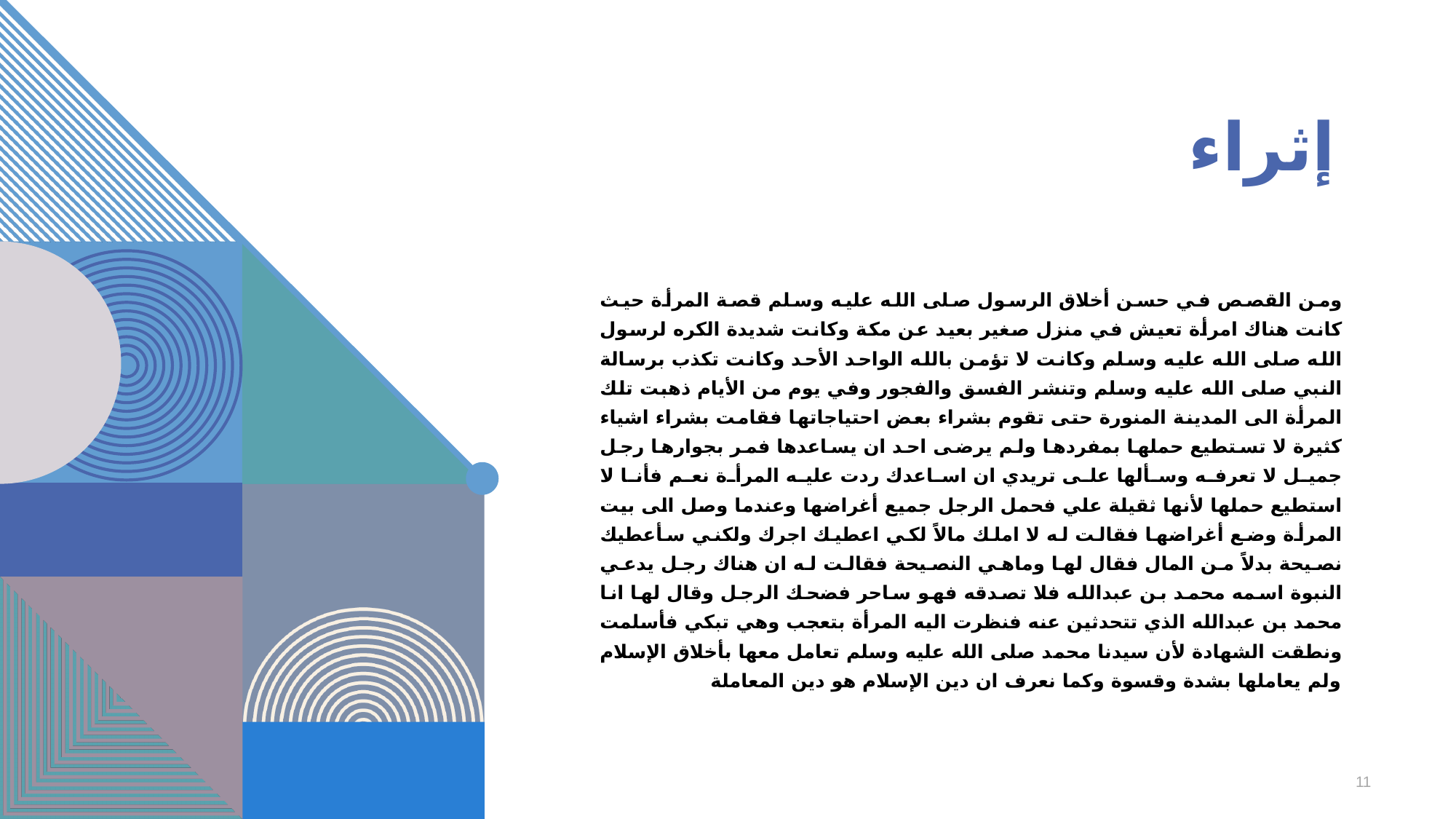

# إثراء
ومن القصص في حسن أخلاق الرسول صلى الله عليه وسلم قصة المرأة حيث كانت هناك امرأة تعيش في منزل صغير بعيد عن مكة وكانت شديدة الكره لرسول الله صلى الله عليه وسلم وكانت لا تؤمن بالله الواحد الأحد وكانت تكذب برسالة النبي صلى الله عليه وسلم وتنشر الفسق والفجور وفي يوم من الأيام ذهبت تلك المرأة الى المدينة المنورة حتى تقوم بشراء بعض احتياجاتها فقامت بشراء اشياء كثيرة لا تستطيع حملها بمفردها ولم يرضى احد ان يساعدها فمر بجوارها رجل جميل لا تعرفه وسألها على تريدي ان اساعدك ردت عليه المرأة نعم فأنا لا استطيع حملها لأنها ثقيلة علي فحمل الرجل جميع أغراضها وعندما وصل الى بيت المرأة وضع أغراضها فقالت له لا املك مالاً لكي اعطيك اجرك ولكني سأعطيك نصيحة بدلاً من المال فقال لها وماهي النصيحة فقالت له ان هناك رجل يدعي النبوة اسمه محمد بن عبدالله فلا تصدقه فهو ساحر فضحك الرجل وقال لها انا محمد بن عبدالله الذي تتحدثين عنه فنظرت اليه المرأة بتعجب وهي تبكي فأسلمت ونطقت الشهادة لأن سيدنا محمد صلى الله عليه وسلم تعامل معها بأخلاق الإسلام ولم يعاملها بشدة وقسوة وكما نعرف ان دين الإسلام هو دين المعاملة
11